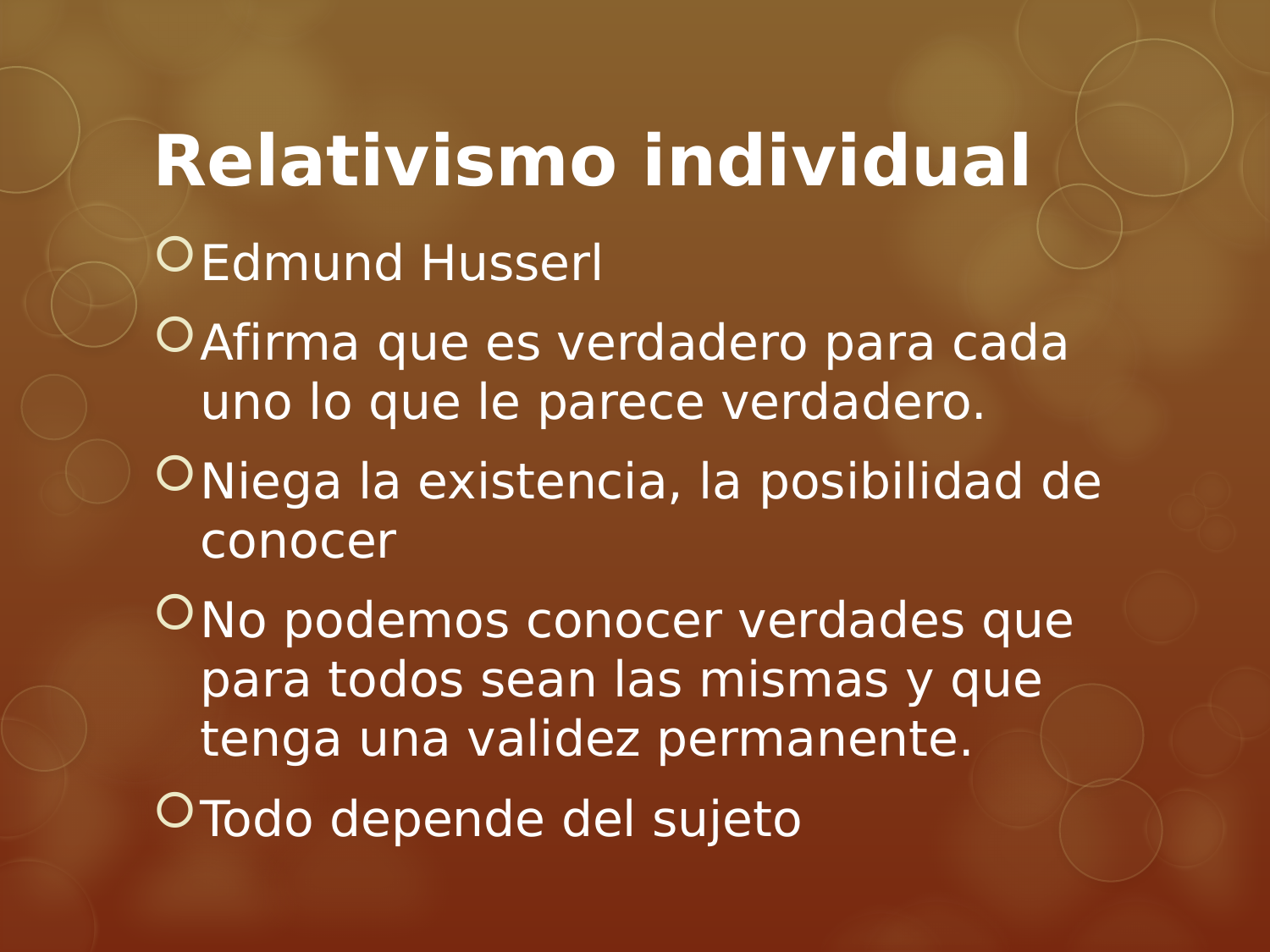

# Relativismo individual
Edmund Husserl
Afirma que es verdadero para cada uno lo que le parece verdadero.
Niega la existencia, la posibilidad de conocer
No podemos conocer verdades que para todos sean las mismas y que tenga una validez permanente.
Todo depende del sujeto